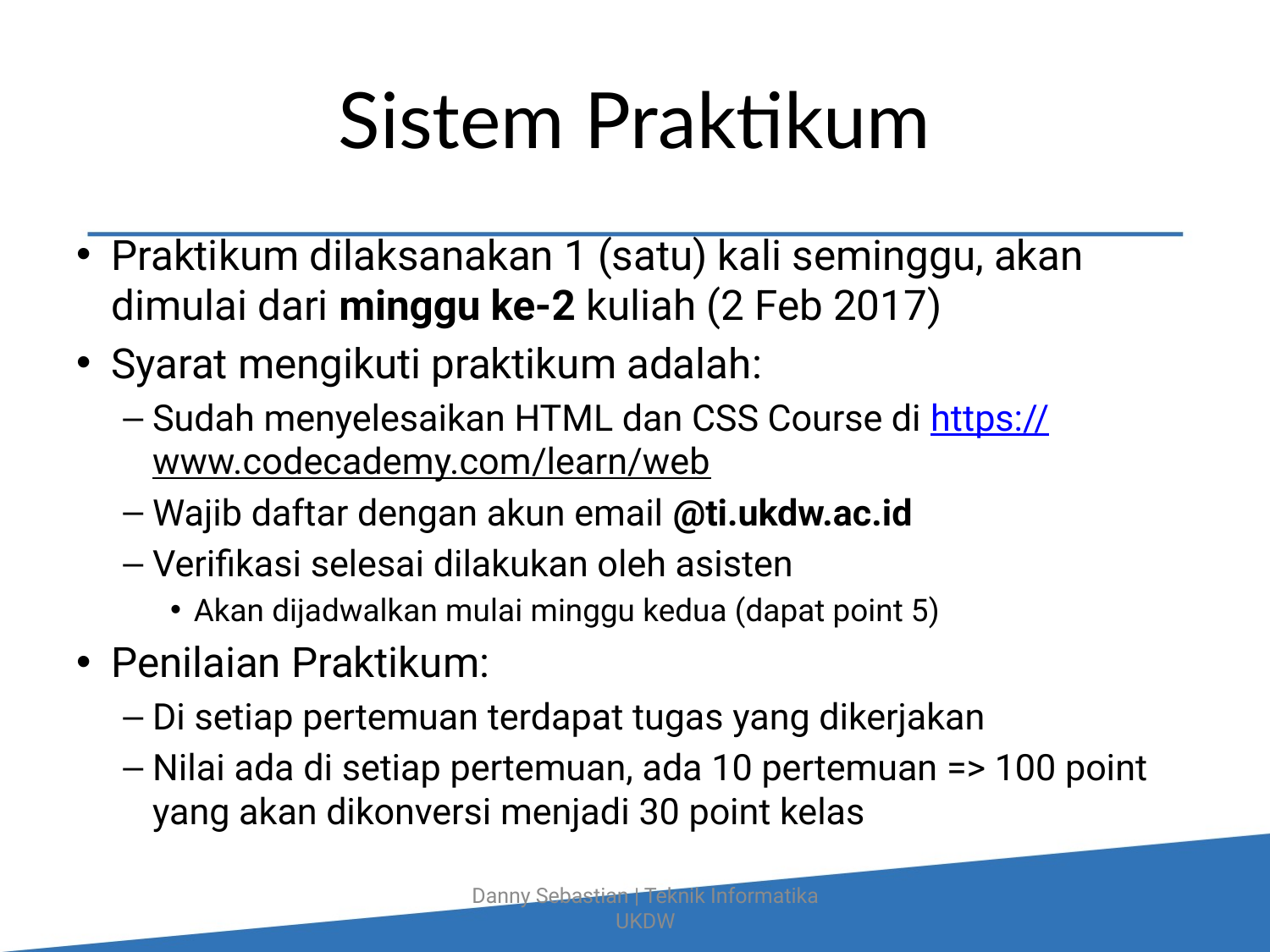

# Sistem Praktikum
Praktikum dilaksanakan 1 (satu) kali seminggu, akan dimulai dari minggu ke-2 kuliah (2 Feb 2017)
Syarat mengikuti praktikum adalah:
Sudah menyelesaikan HTML dan CSS Course di https://www.codecademy.com/learn/web
Wajib daftar dengan akun email @ti.ukdw.ac.id
Verifikasi selesai dilakukan oleh asisten
Akan dijadwalkan mulai minggu kedua (dapat point 5)
Penilaian Praktikum:
Di setiap pertemuan terdapat tugas yang dikerjakan
Nilai ada di setiap pertemuan, ada 10 pertemuan => 100 point yang akan dikonversi menjadi 30 point kelas

Danny Sebastian | Teknik Informatika UKDW